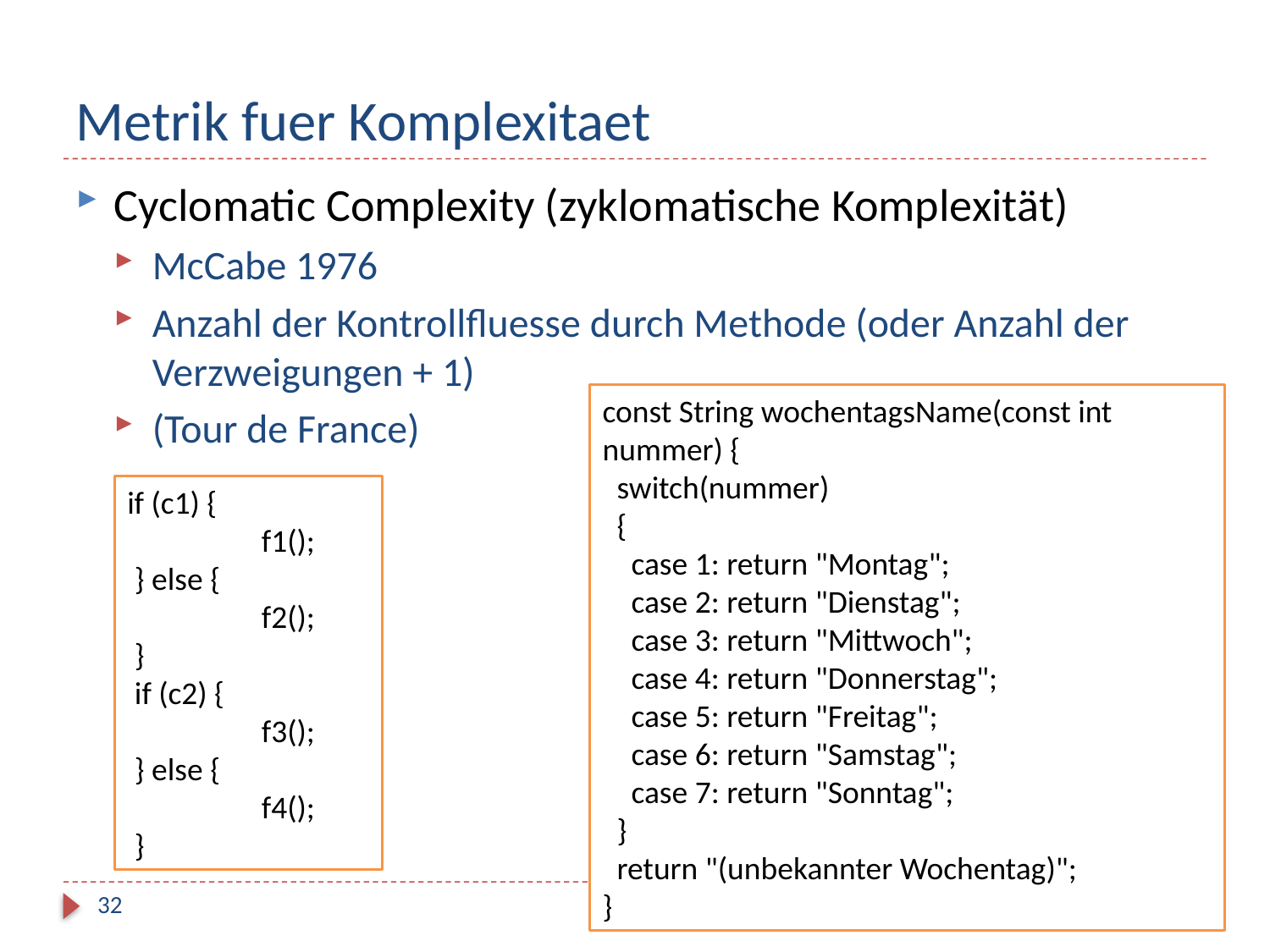

# Metrik fuer Komplexitaet
Cyclomatic Complexity (zyklomatische Komplexität)
McCabe 1976
Anzahl der Kontrollfluesse durch Methode (oder Anzahl der Verzweigungen + 1)
(Tour de France)
const String wochentagsName(const int nummer) {
  switch(nummer)
  {
    case 1: return "Montag";
    case 2: return "Dienstag";
    case 3: return "Mittwoch";
    case 4: return "Donnerstag";
    case 5: return "Freitag";
    case 6: return "Samstag";
    case 7: return "Sonntag";
  }
  return "(unbekannter Wochentag)";
}
if (c1) {
	 f1();
 } else {
	 f2();
 }
 if (c2) {
	 f3();
 } else {
	 f4();
 }
32